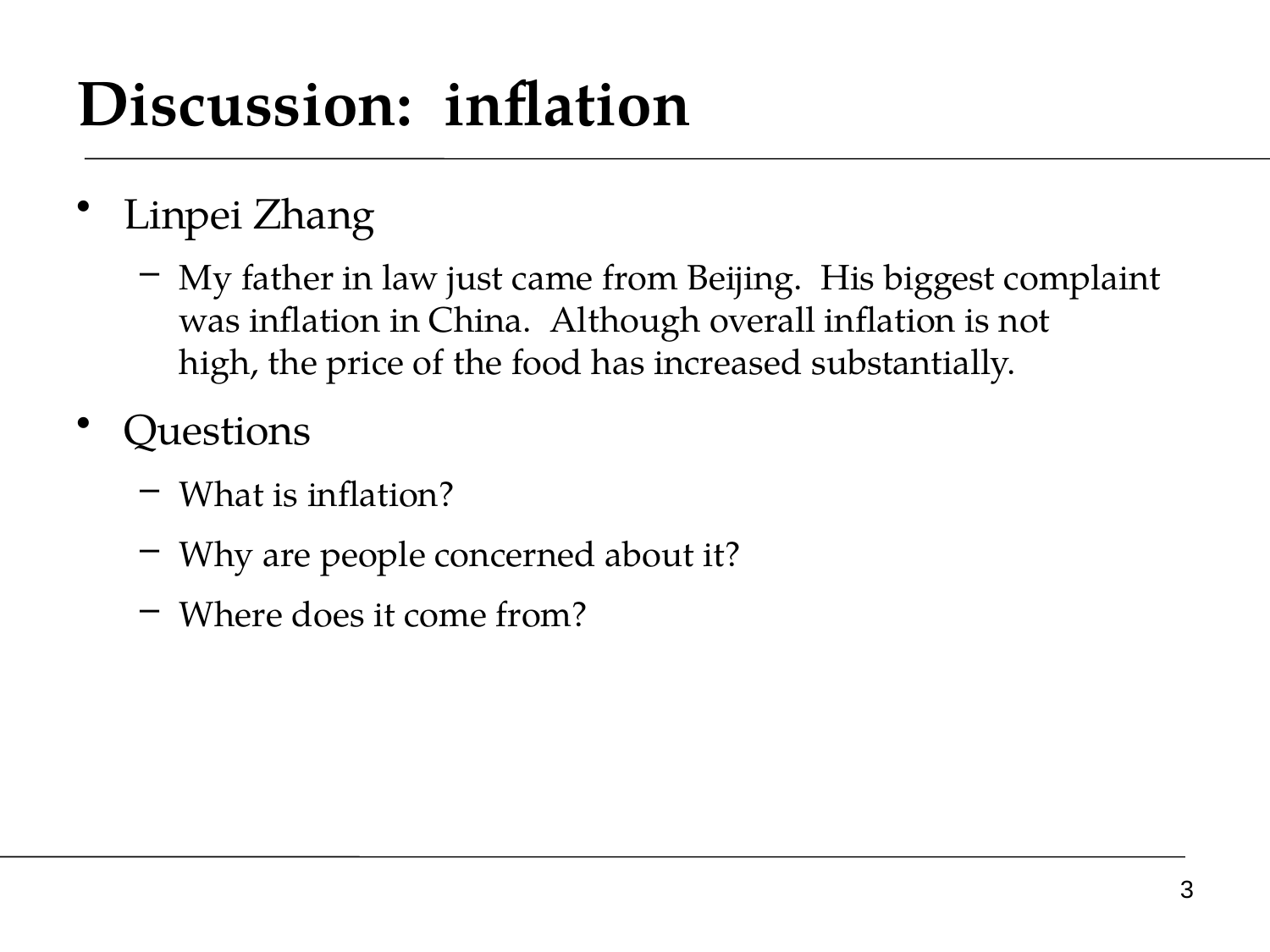

# Discussion:  inflation
Linpei Zhang
My father in law just came from Beijing.  His biggest complaint was inflation in China.  Although overall inflation is not
high, the price of the food has increased substantially.
Questions
What is inflation?
Why are people concerned about it?
Where does it come from?
3